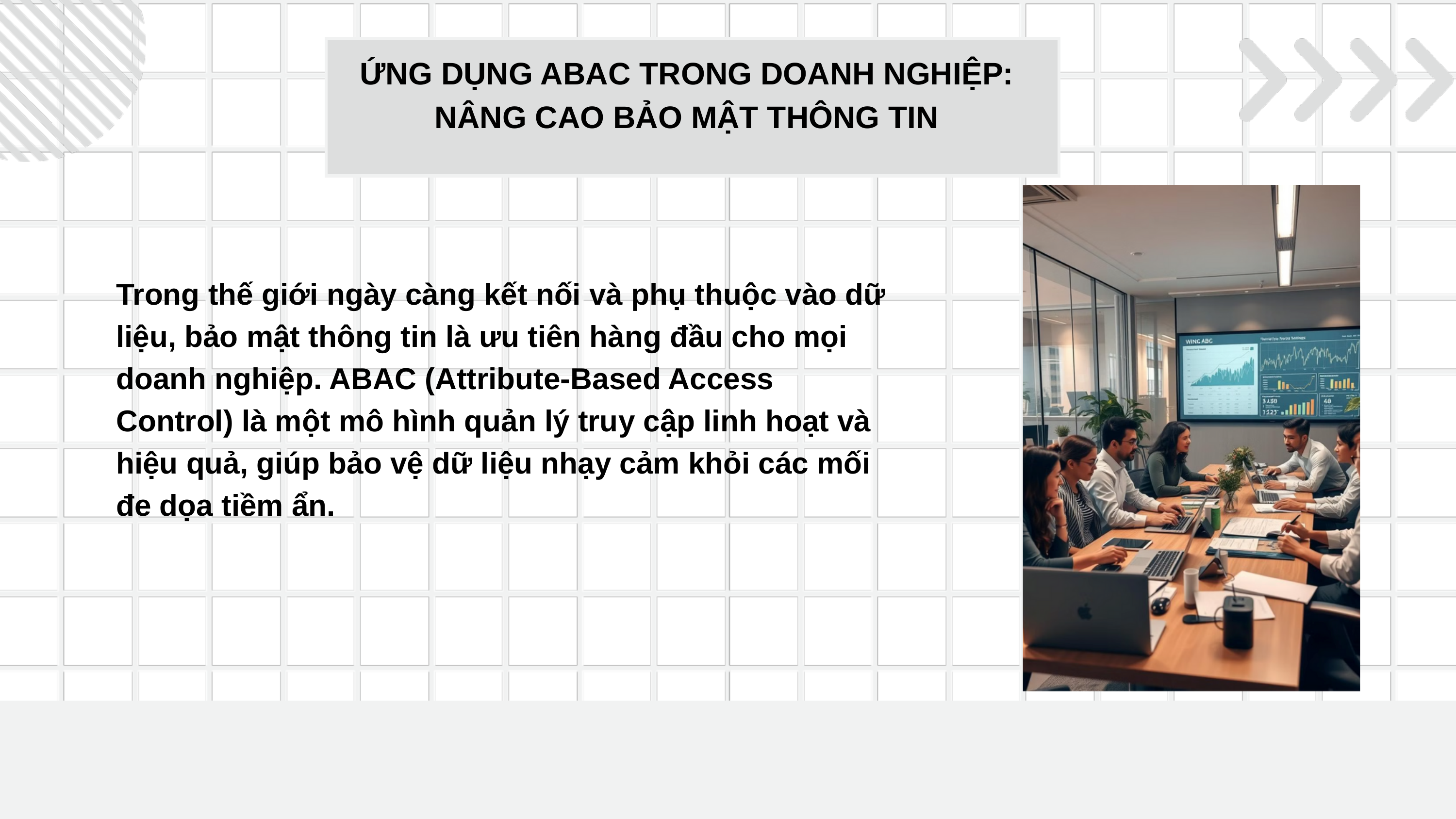

ỨNG DỤNG ABAC TRONG DOANH NGHIỆP: NÂNG CAO BẢO MẬT THÔNG TIN

Trong thế giới ngày càng kết nối và phụ thuộc vào dữ liệu, bảo mật thông tin là ưu tiên hàng đầu cho mọi doanh nghiệp. ABAC (Attribute-Based Access Control) là một mô hình quản lý truy cập linh hoạt và hiệu quả, giúp bảo vệ dữ liệu nhạy cảm khỏi các mối đe dọa tiềm ẩn.